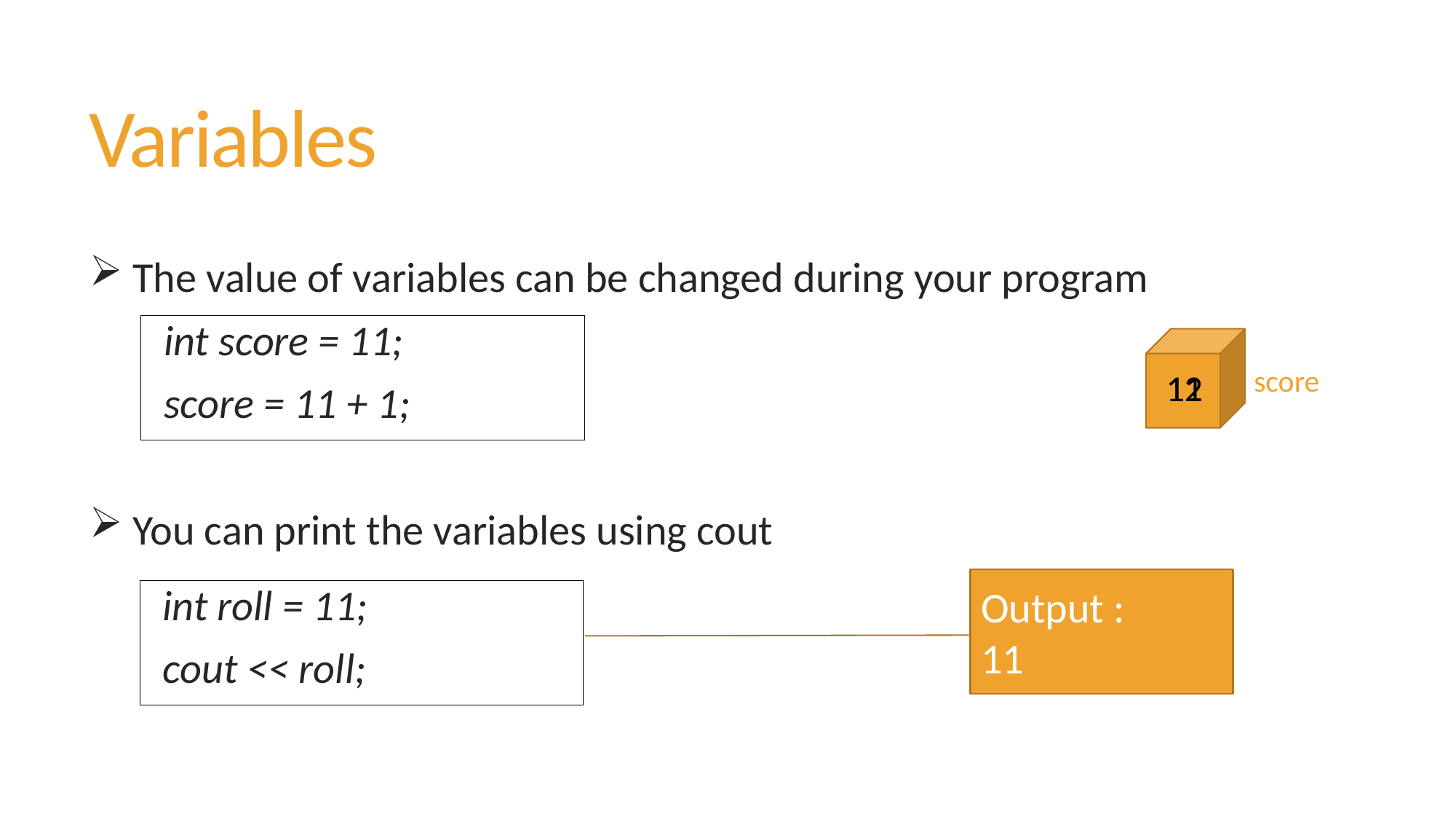

Variables

 The value of variables can be changed during your program

 You can print the variables using cout

int score = 11;
score = 11 + 1;

score
11
12
Output :
11
int roll = 11;
cout << roll;